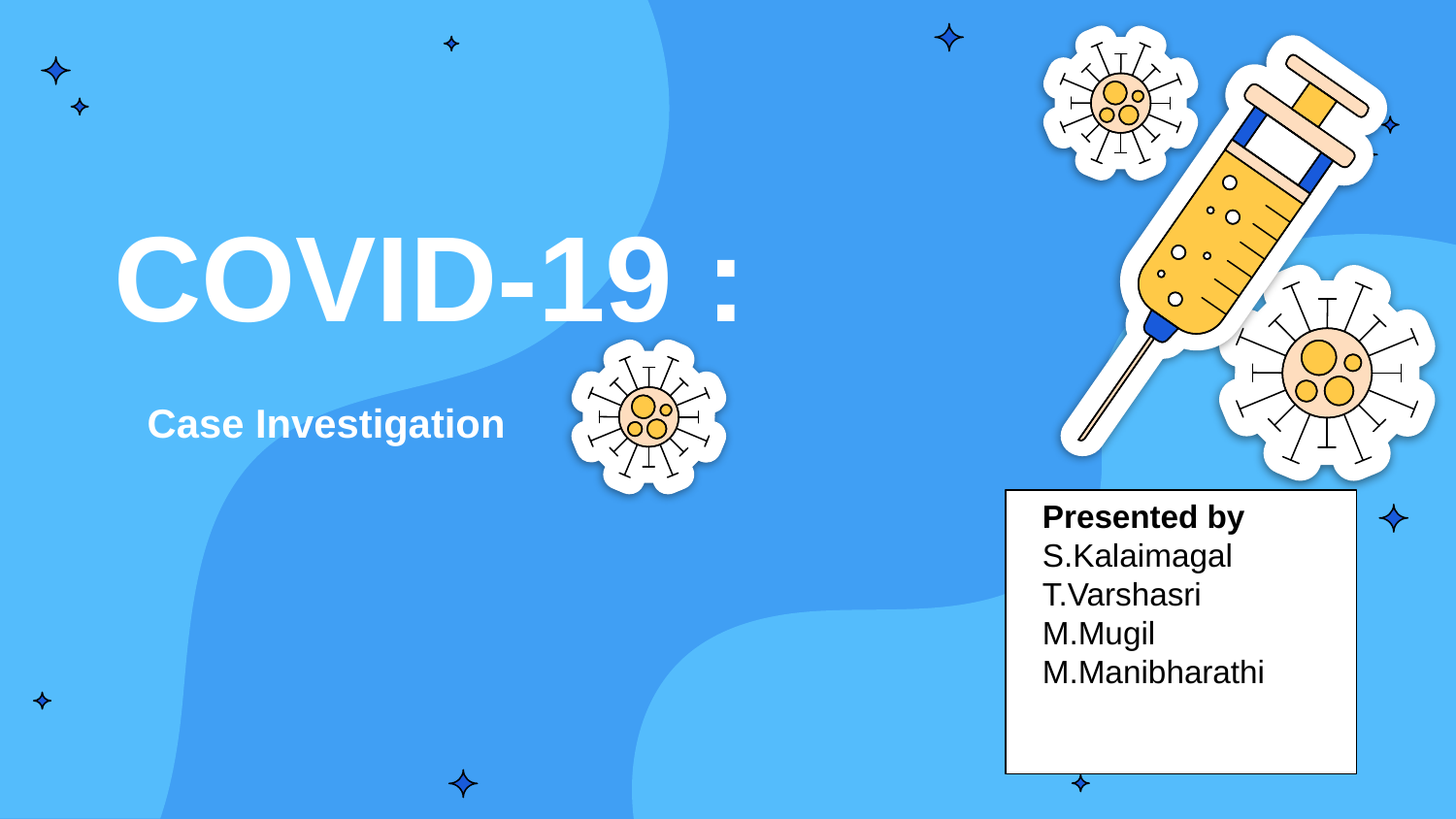

# COVID-19 : Case Investigation

Presented by
S.Kalaimagal
T.Varshasri
M.Mugil
M.Manibharathi